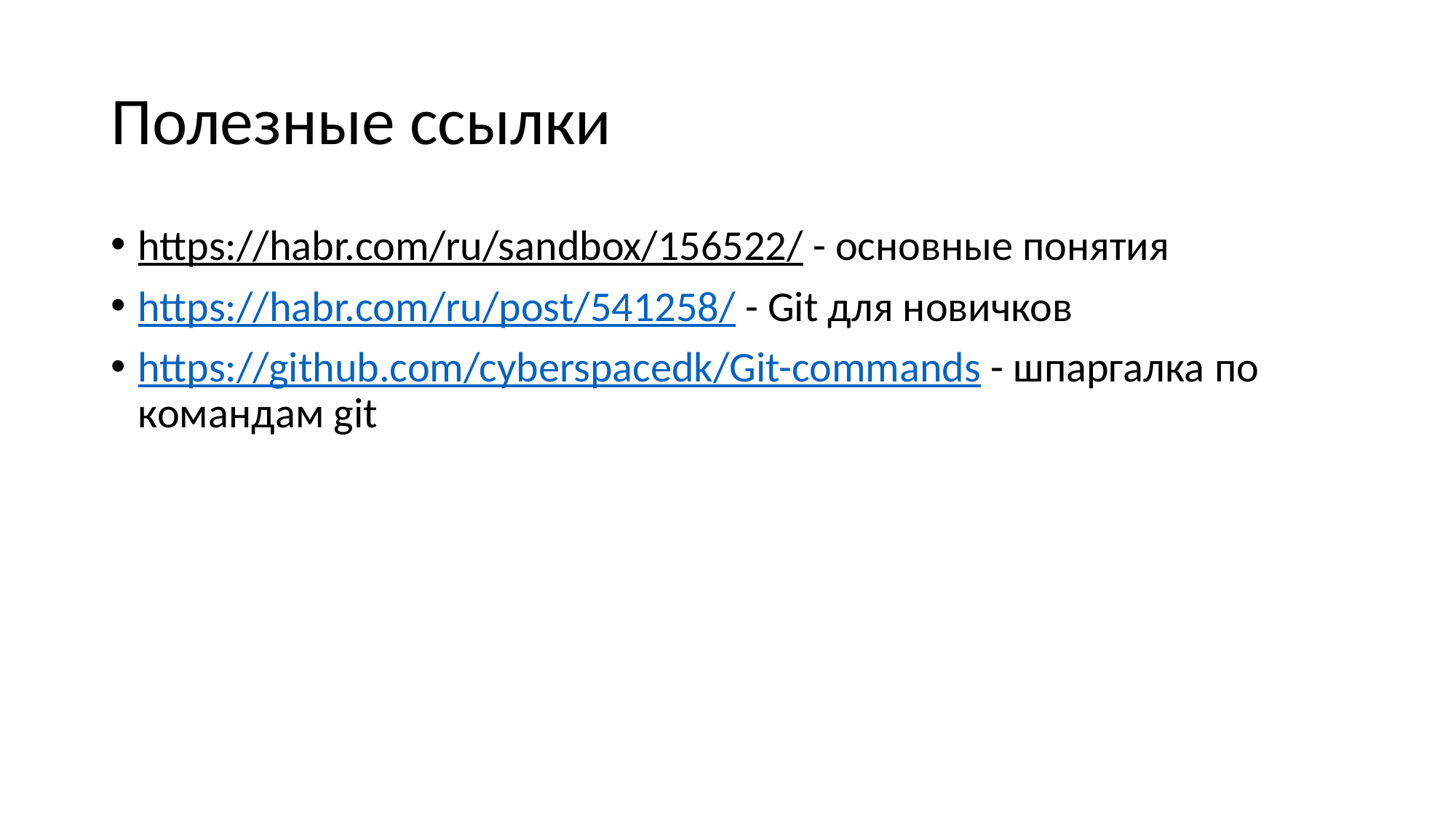

# Полезные ссылки
https://habr.com/ru/sandbox/156522/ - основные понятия
https://habr.com/ru/post/541258/ - Git для новичков
https://github.com/cyberspacedk/Git-commands - шпаргалка по командам git